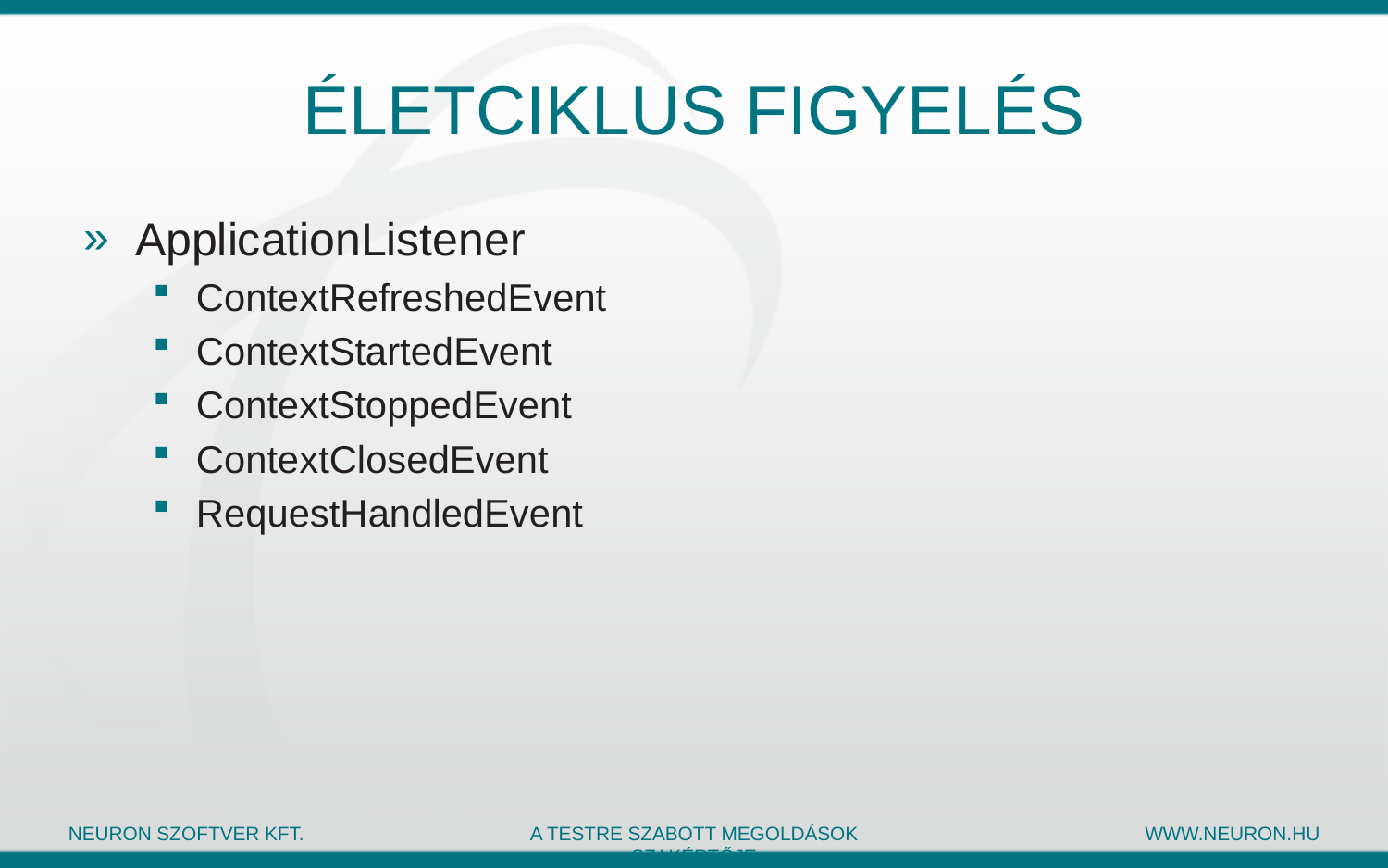

# Életciklus figyelés
ApplicationListener
ContextRefreshedEvent
ContextStartedEvent
ContextStoppedEvent
ContextClosedEvent
RequestHandledEvent